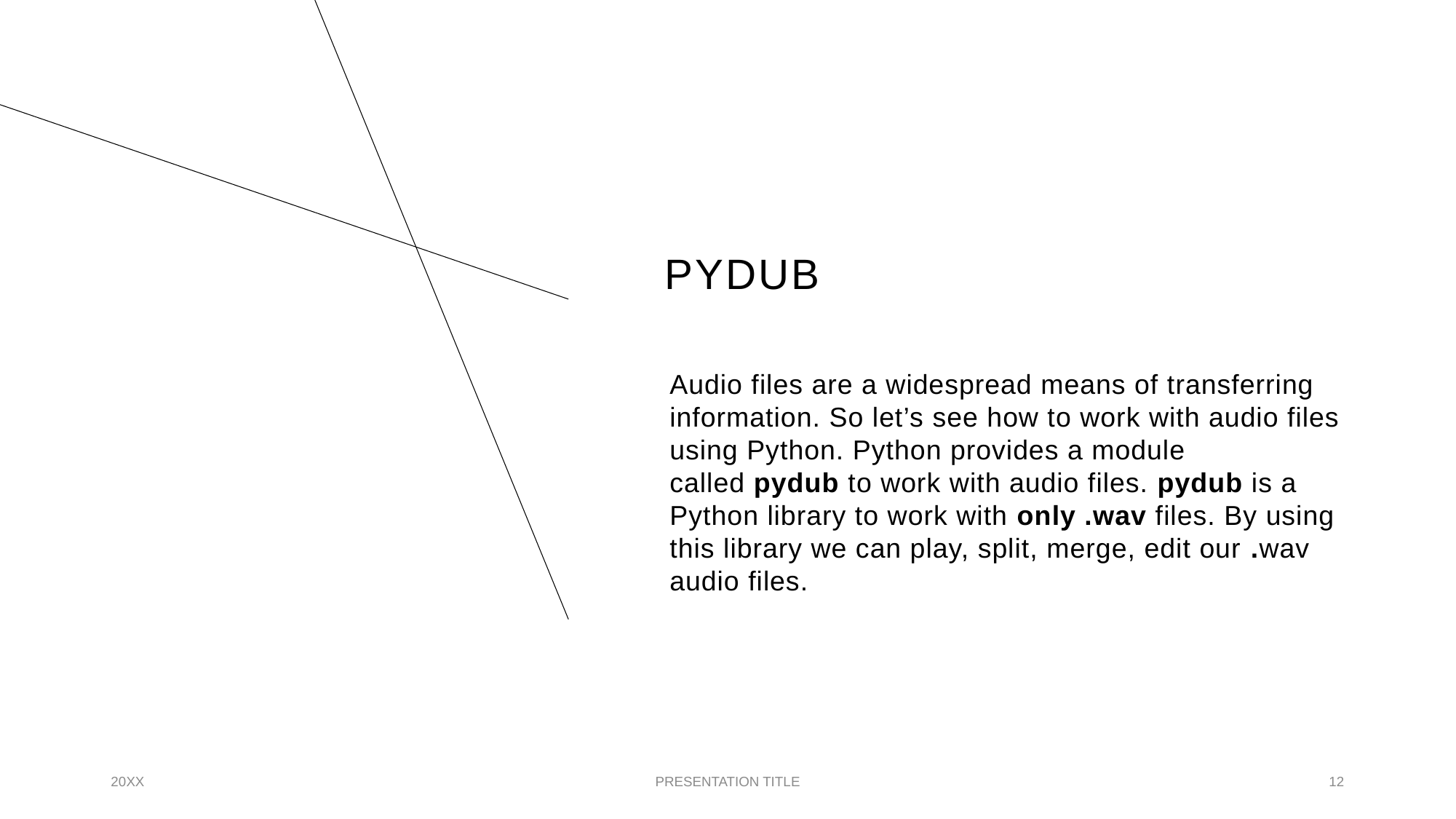

# Pydub
Audio files are a widespread means of transferring information. So let’s see how to work with audio files using Python. Python provides a module called pydub to work with audio files. pydub is a Python library to work with only .wav files. By using this library we can play, split, merge, edit our .wav audio files.
20XX
PRESENTATION TITLE
12